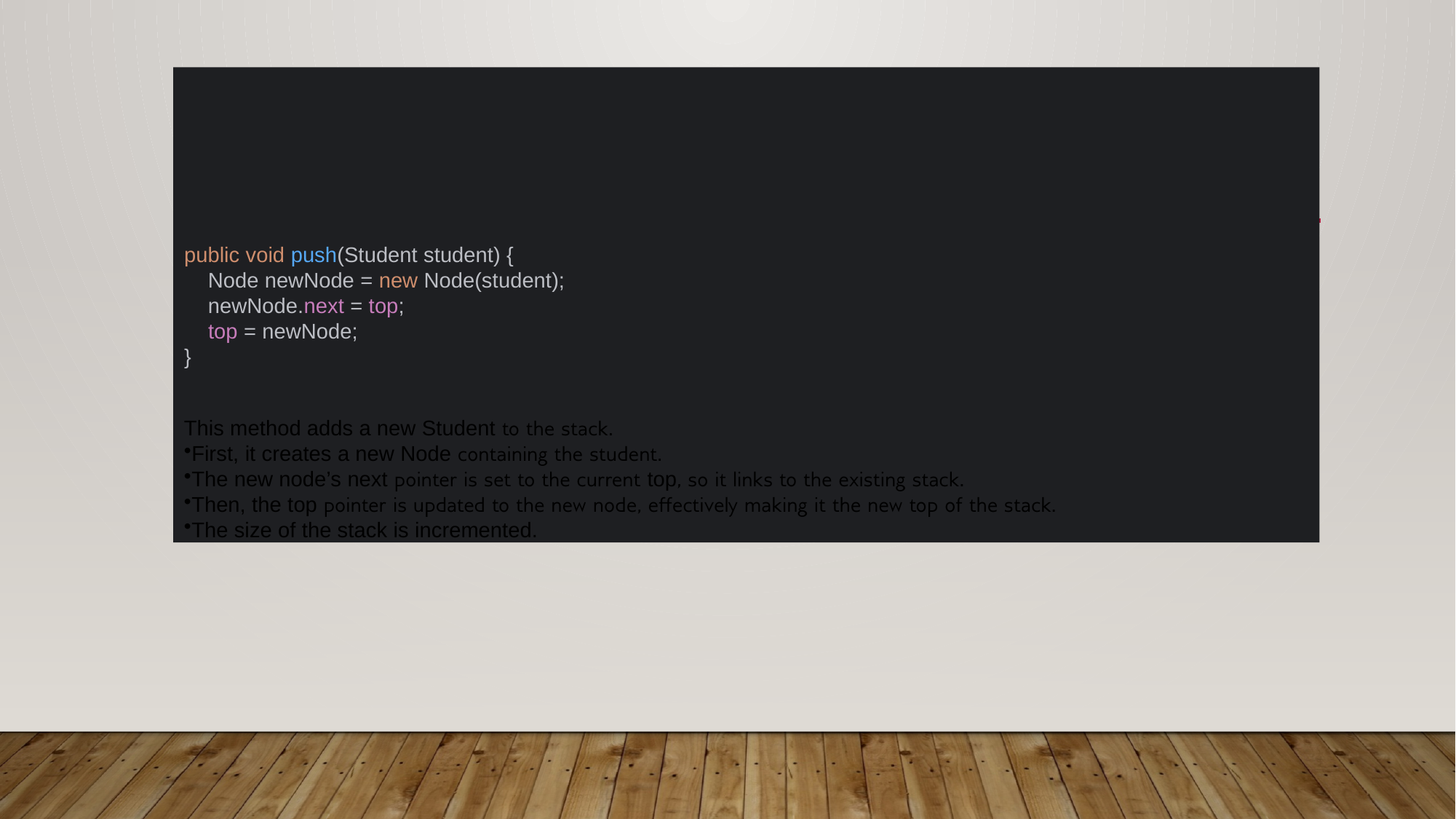

# Push Method
public void push(Student student) {
    Node newNode = new Node(student);
    newNode.next = top;
    top = newNode;
}
This method adds a new Student to the stack.
First, it creates a new Node containing the student.
The new node’s next pointer is set to the current top, so it links to the existing stack.
Then, the top pointer is updated to the new node, effectively making it the new top of the stack.
The size of the stack is incremented.